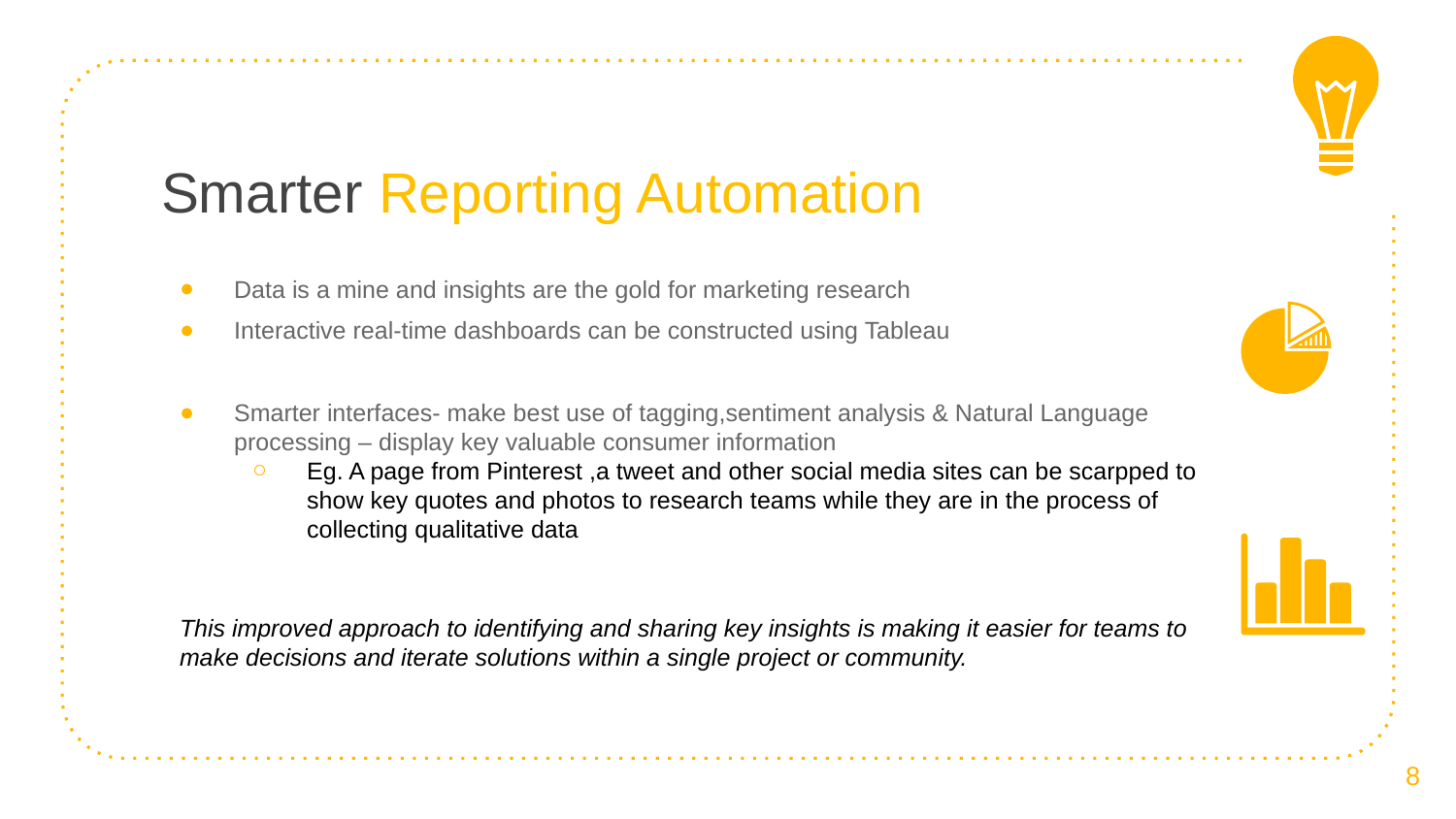

# Smarter Reporting Automation
Data is a mine and insights are the gold for marketing research
Interactive real-time dashboards can be constructed using Tableau

Smarter interfaces- make best use of tagging,sentiment analysis & Natural Language processing – display key valuable consumer information
Eg. A page from Pinterest ,a tweet and other social media sites can be scarpped to show key quotes and photos to research teams while they are in the process of collecting qualitative data

This improved approach to identifying and sharing key insights is making it easier for teams to make decisions and iterate solutions within a single project or community.

8